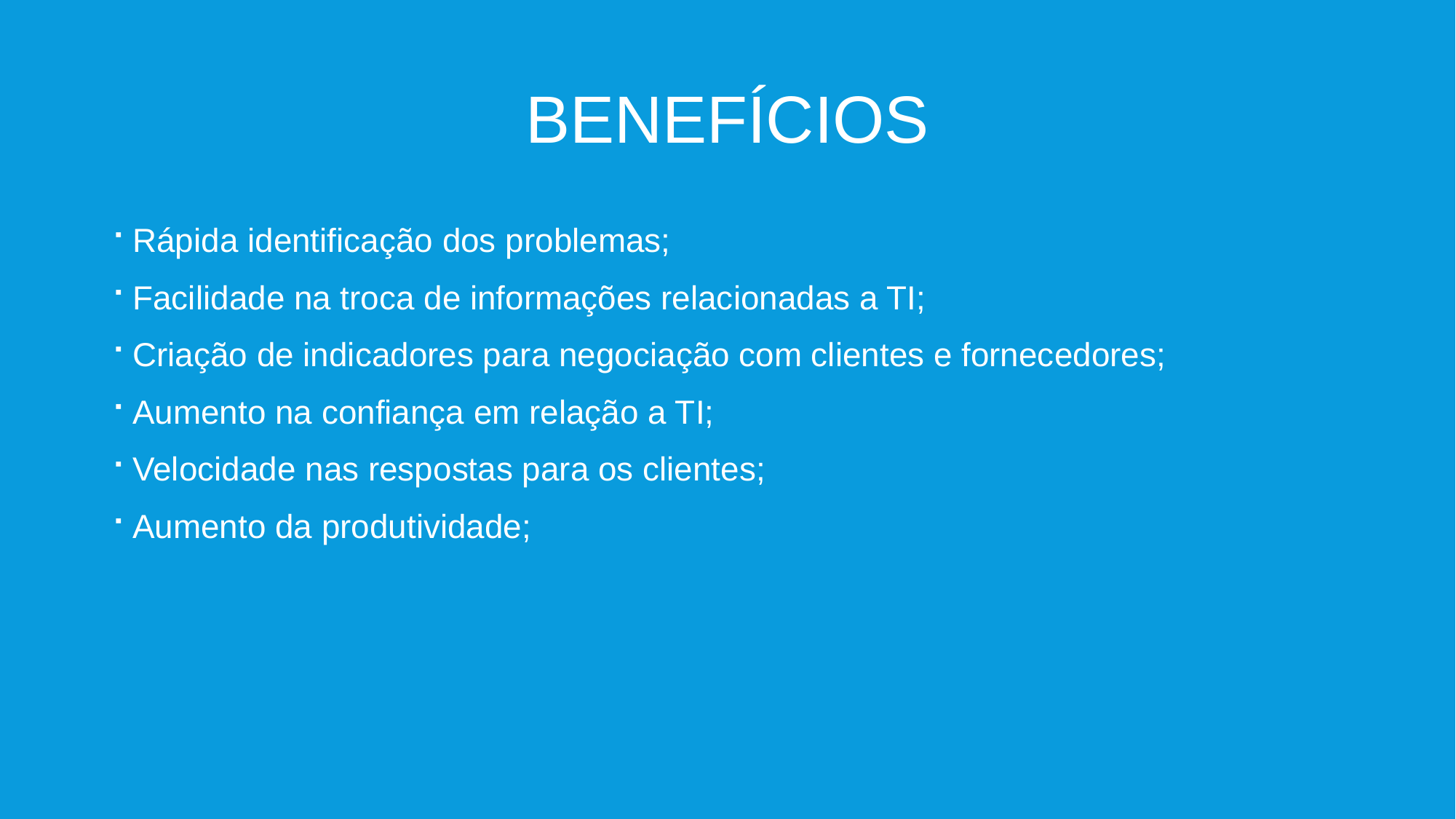

# Benefícios
Rápida identificação dos problemas;
Facilidade na troca de informações relacionadas a TI;
Criação de indicadores para negociação com clientes e fornecedores;
Aumento na confiança em relação a TI;
Velocidade nas respostas para os clientes;
Aumento da produtividade;